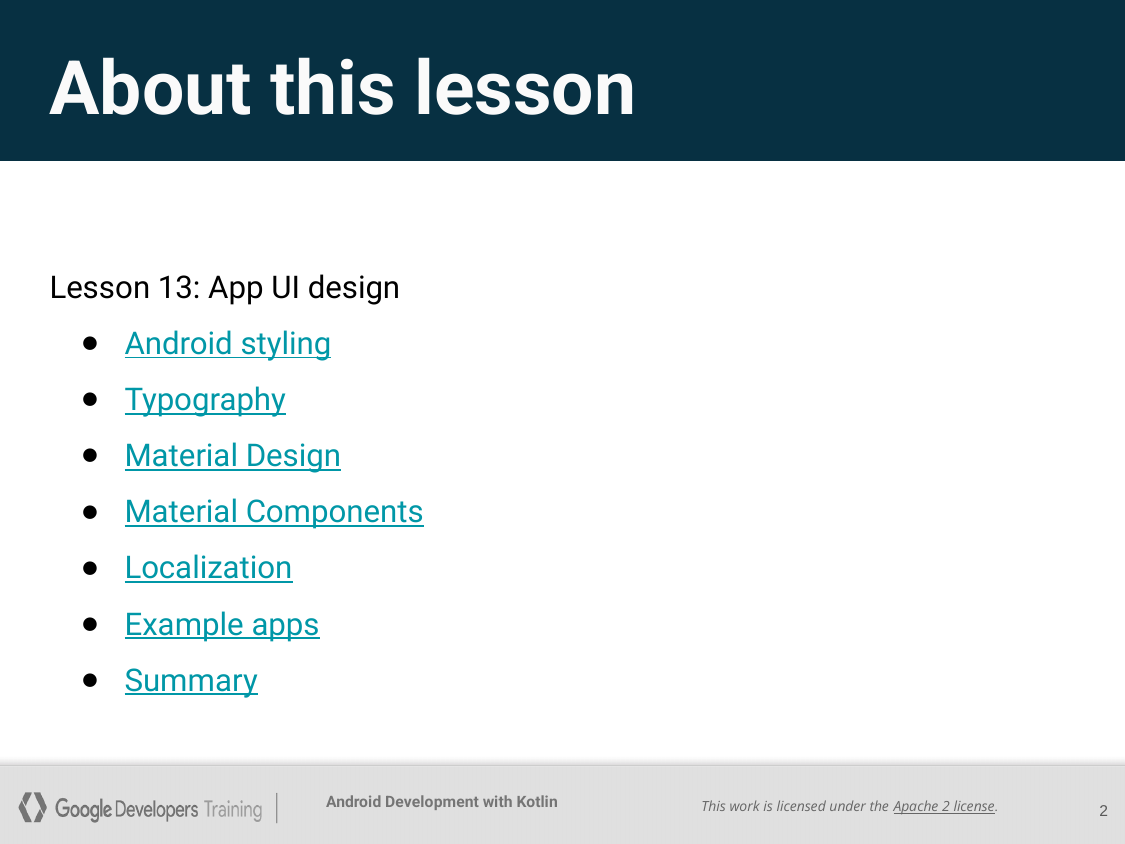

# About this lesson
Lesson 13: App UI design
Android styling
Typography
Material Design
Material Components
Localization
Example apps
Summary
2